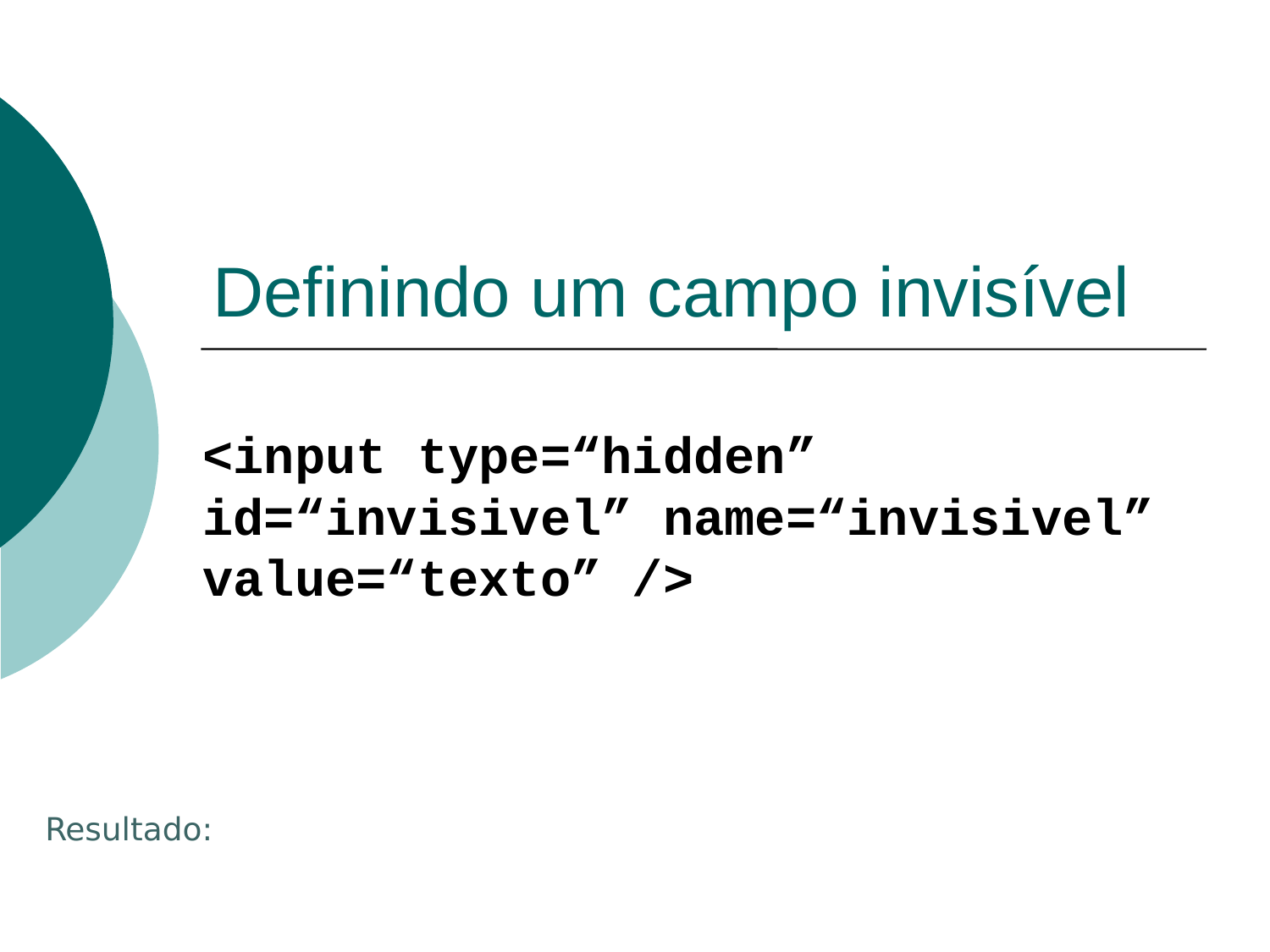

# Definindo um campo invisível

<input type=“hidden” id=“invisivel” name=“invisivel” value=“texto” />
Resultado: